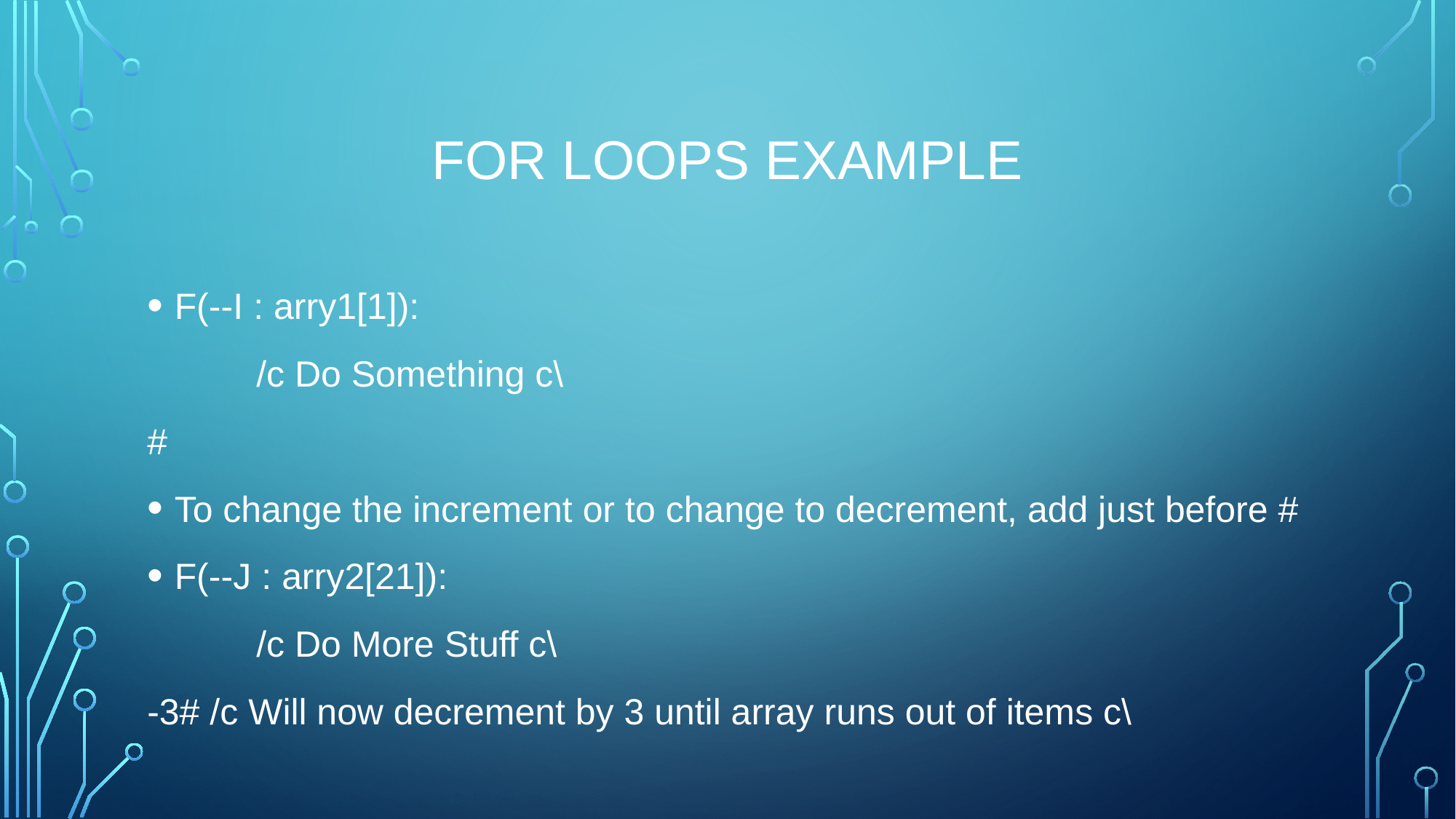

# For Loops Example
F(--I : arry1[1]):
	/c Do Something c\
#
To change the increment or to change to decrement, add just before #
F(--J : arry2[21]):
	/c Do More Stuff c\
-3# /c Will now decrement by 3 until array runs out of items c\